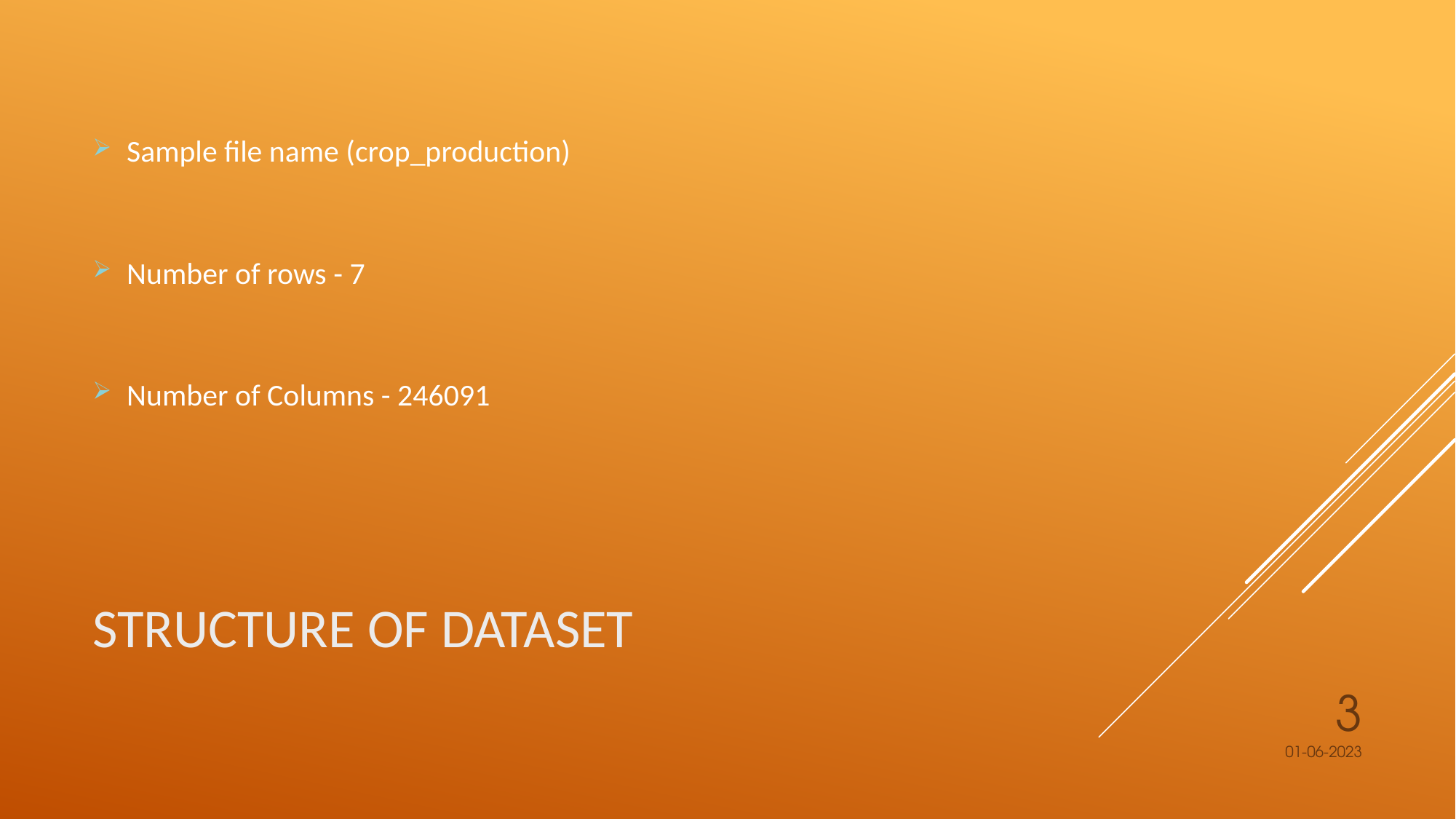

Sample file name (crop_production)

Number of rows - 7

Number of Columns - 246091

# Structure of DataSet
3
01-06-2023